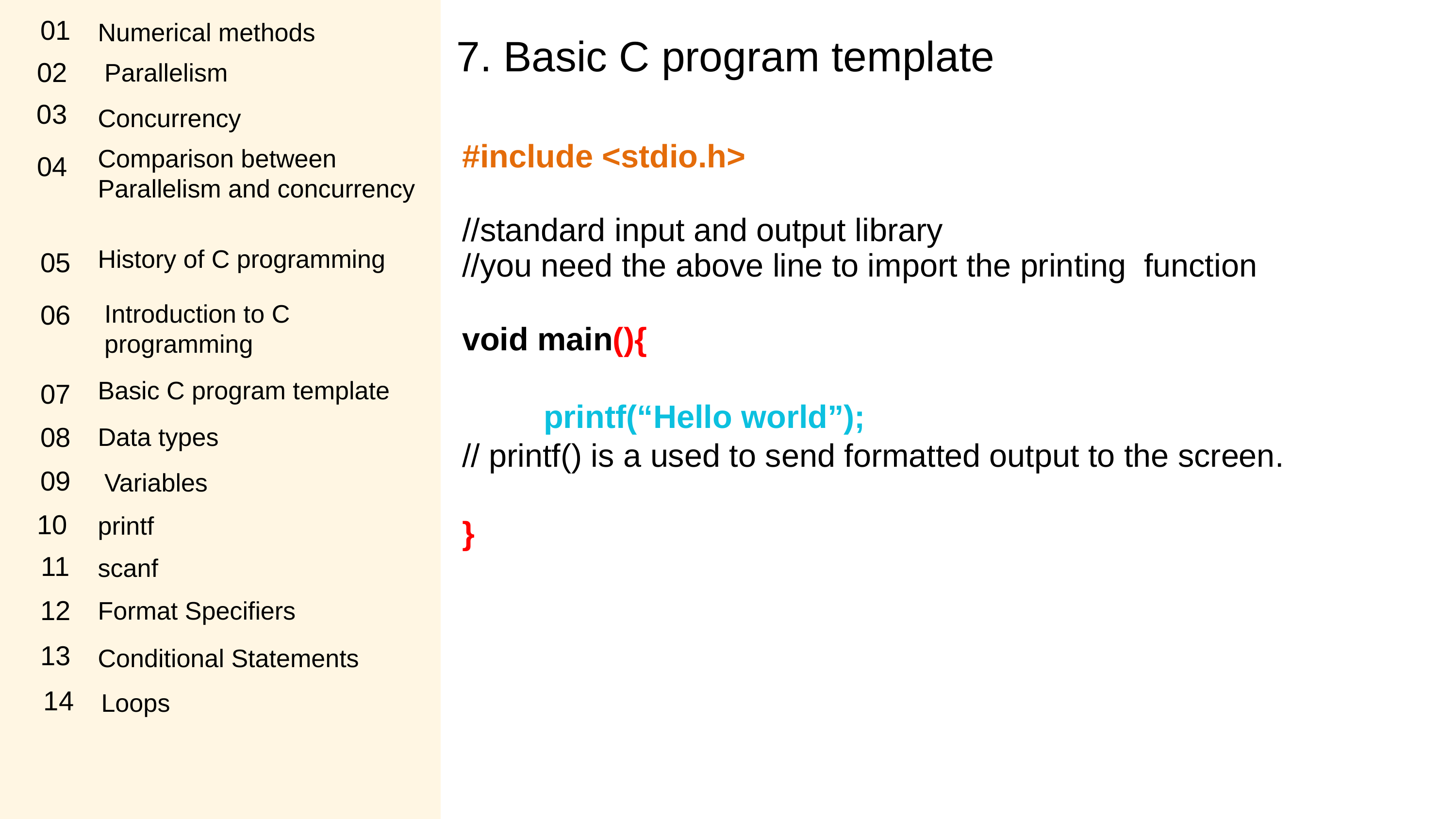

01
Numerical methods
7. Basic C program template

02
Parallelism
03
Concurrency
#include <stdio.h>

//standard input and output library
//you need the above line to import the printing  function

void main(){

	 printf(“Hello world”);
// printf() is a used to send formatted output to the screen.

}
Comparison between Parallelism and concurrency
04
History of C programming
05
06
Introduction to C programming
Basic C program template
07
08
Data types
09
Variables
10
printf
11
scanf
12
Format Specifiers
13
Conditional Statements
14
Loops